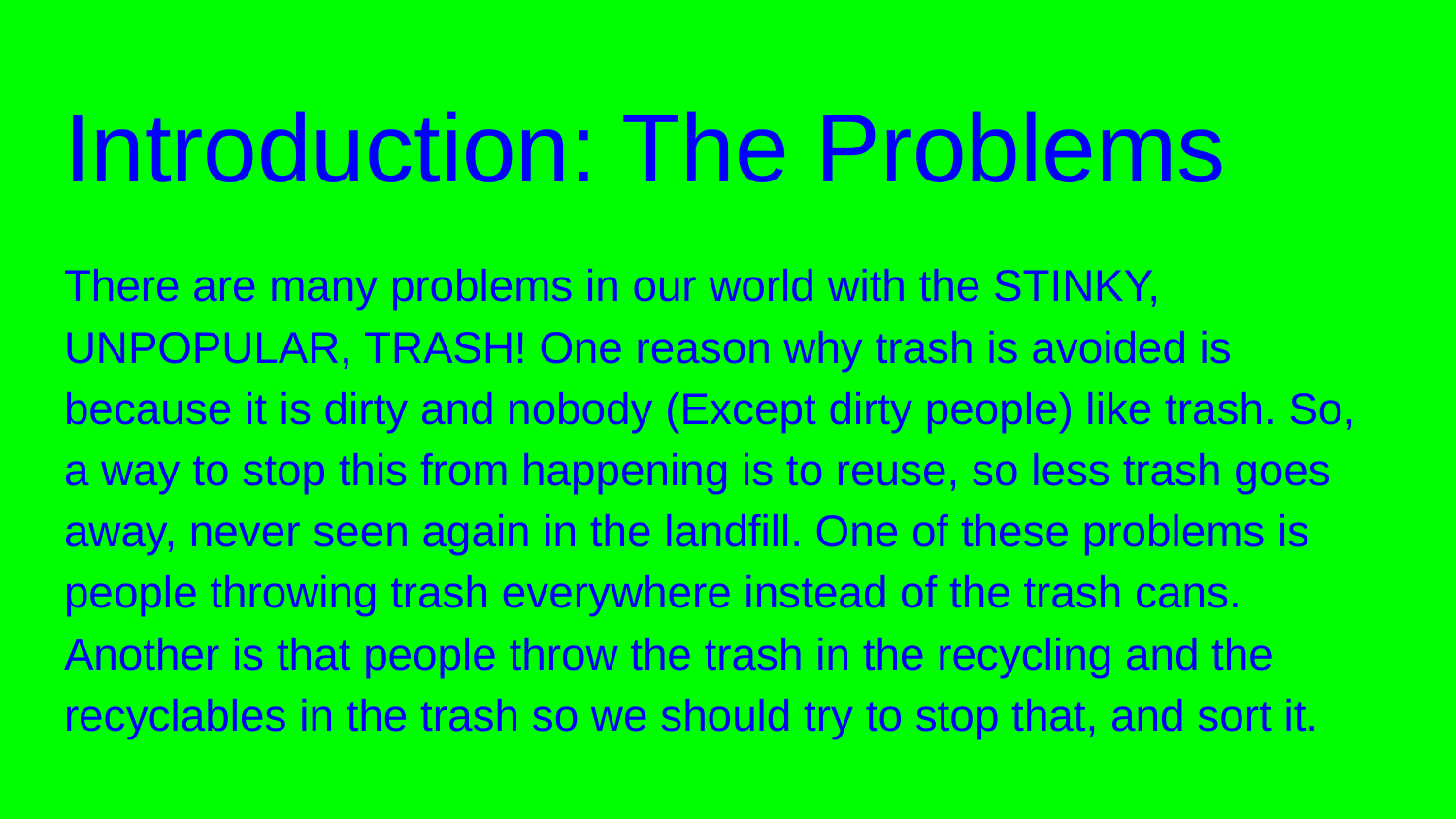

# Introduction: The Problems

There are many problems in our world with the STINKY, UNPOPULAR, TRASH! One reason why trash is avoided is because it is dirty and nobody (Except dirty people) like trash. So, a way to stop this from happening is to reuse, so less trash goes away, never seen again in the landfill. One of these problems is people throwing trash everywhere instead of the trash cans. Another is that people throw the trash in the recycling and the recyclables in the trash so we should try to stop that, and sort it.